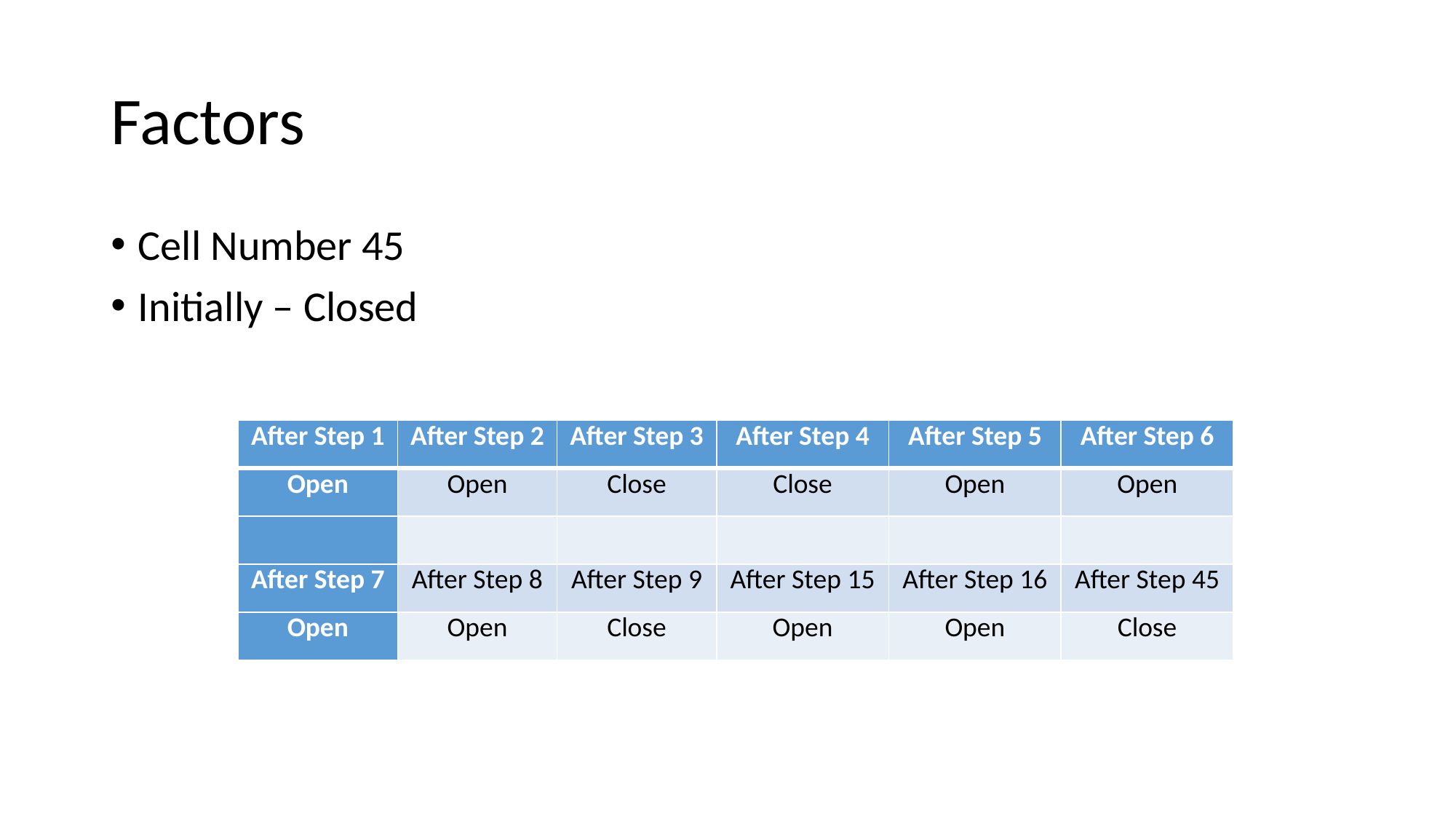

# Factors
Cell Number 45
Initially – Closed

| After Step 1 | After Step 2 | After Step 3 | After Step 4 | After Step 5 | After Step 6 |
| --- | --- | --- | --- | --- | --- |
| Open | Open | Close | Close | Open | Open |
|  |  |  |  |  |  |
| After Step 7 | After Step 8 | After Step 9 | After Step 15 | After Step 16 | After Step 45 |
| Open | Open | Close | Open | Open | Close |